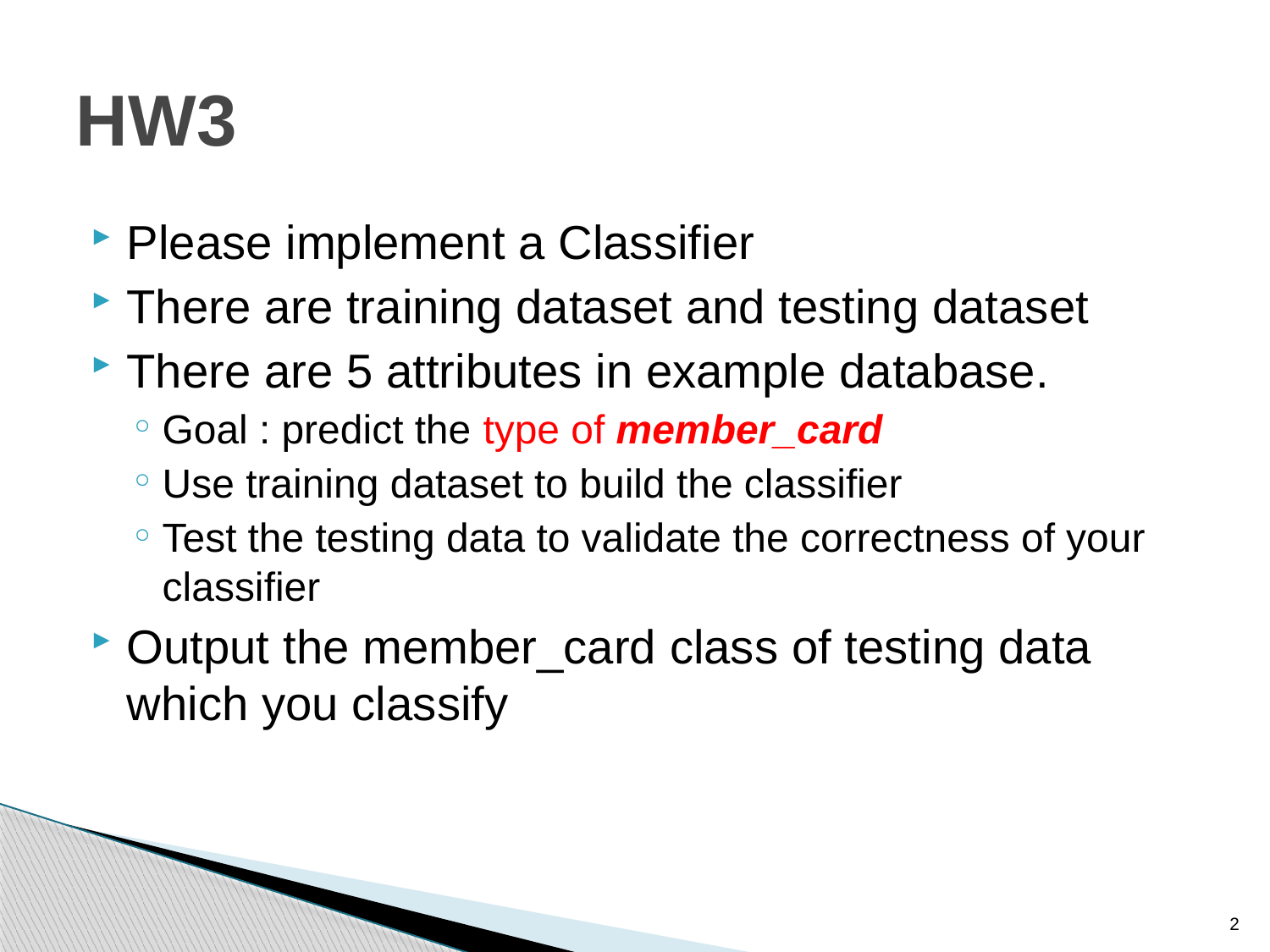

# HW3
Please implement a Classifier
There are training dataset and testing dataset
There are 5 attributes in example database.
Goal : predict the type of member_card
Use training dataset to build the classifier
Test the testing data to validate the correctness of your classifier
Output the member_card class of testing data which you classify

2